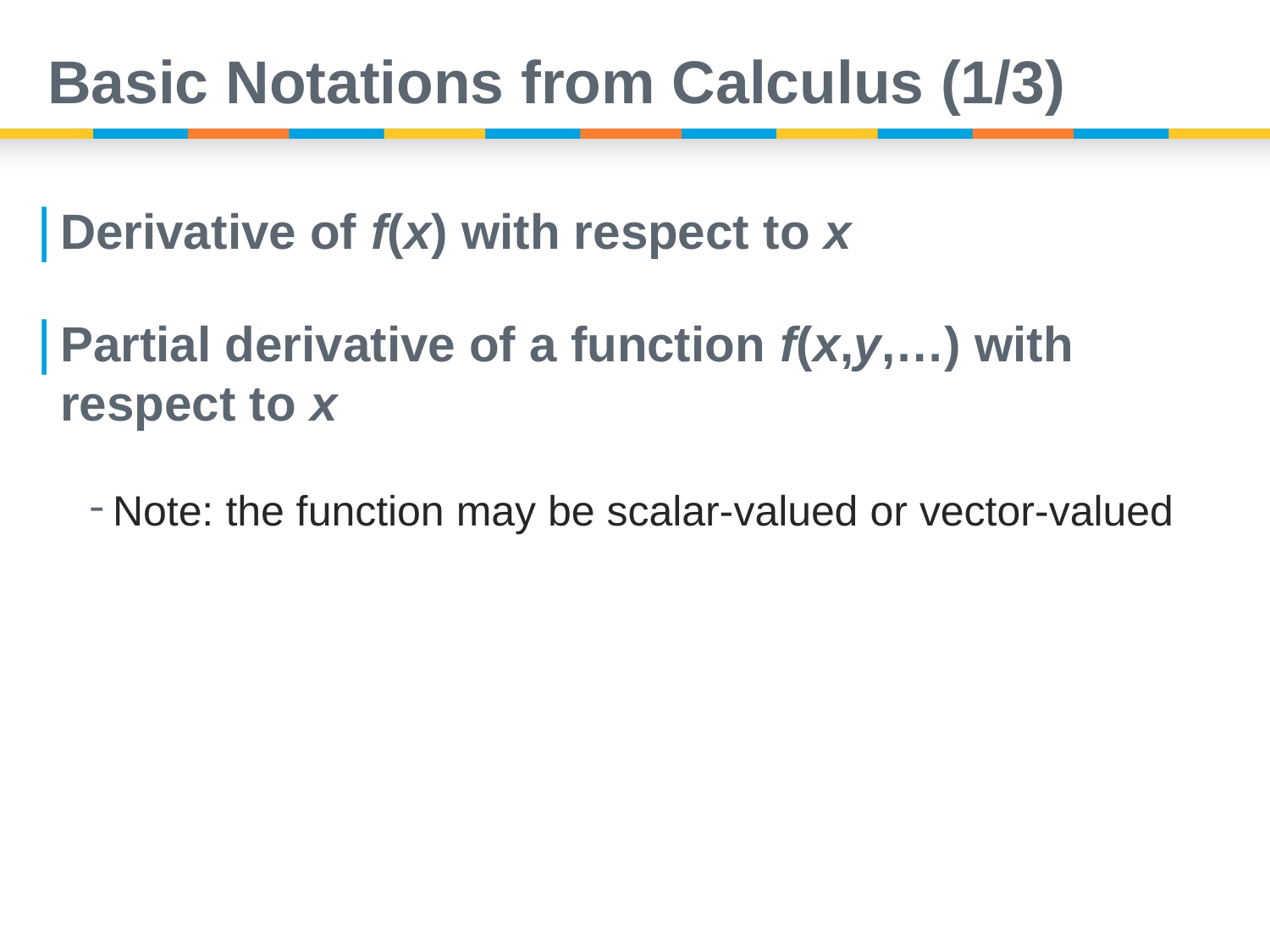

# Basic Notations from Calculus (1/3)
Derivative of f(x) with respect to x
Partial derivative of a function f(x,y,…) with respect to x
Note: the function may be scalar-valued or vector-valued